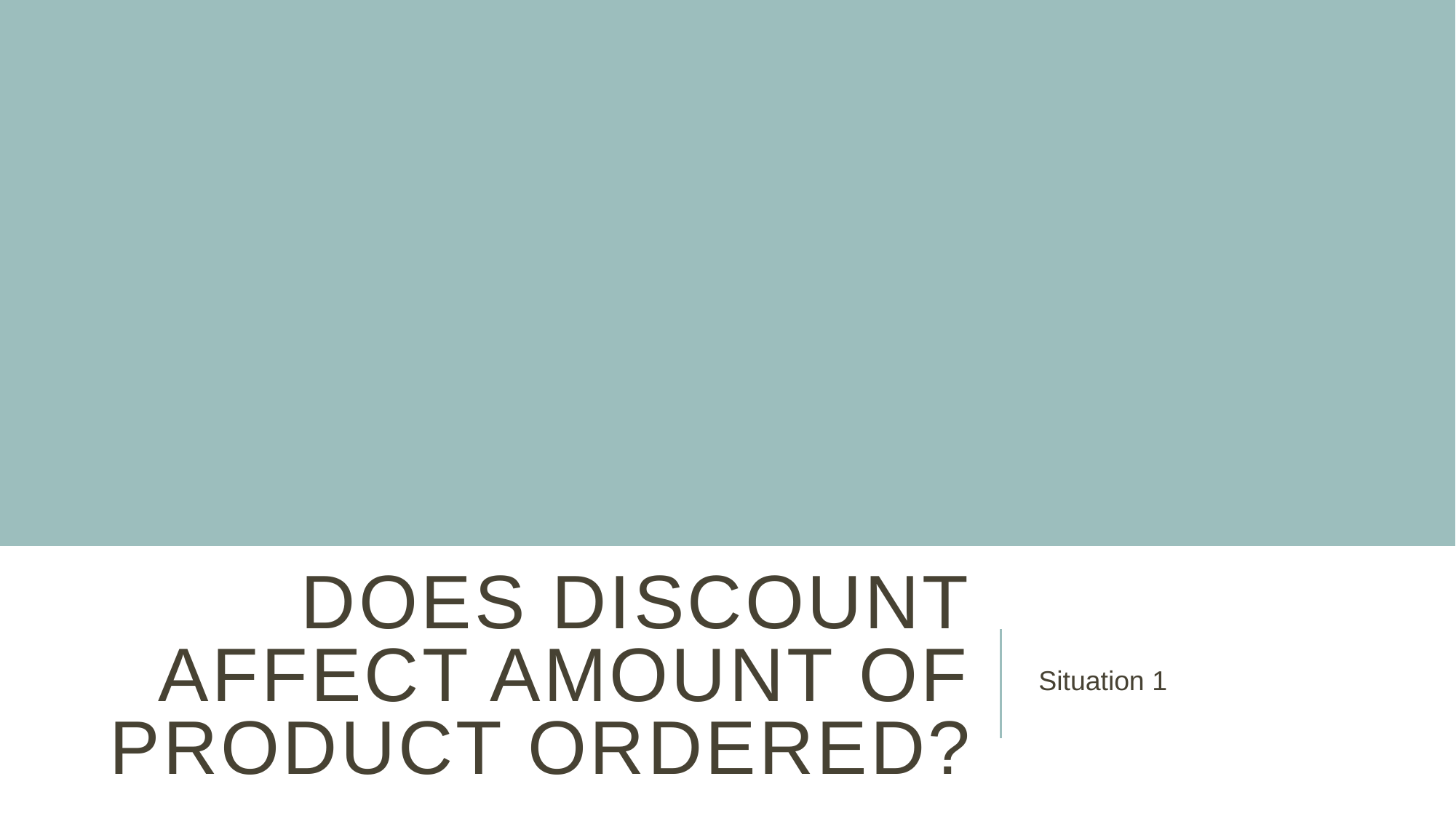

# Does Discount affect Amount of Product ordered?
Situation 1